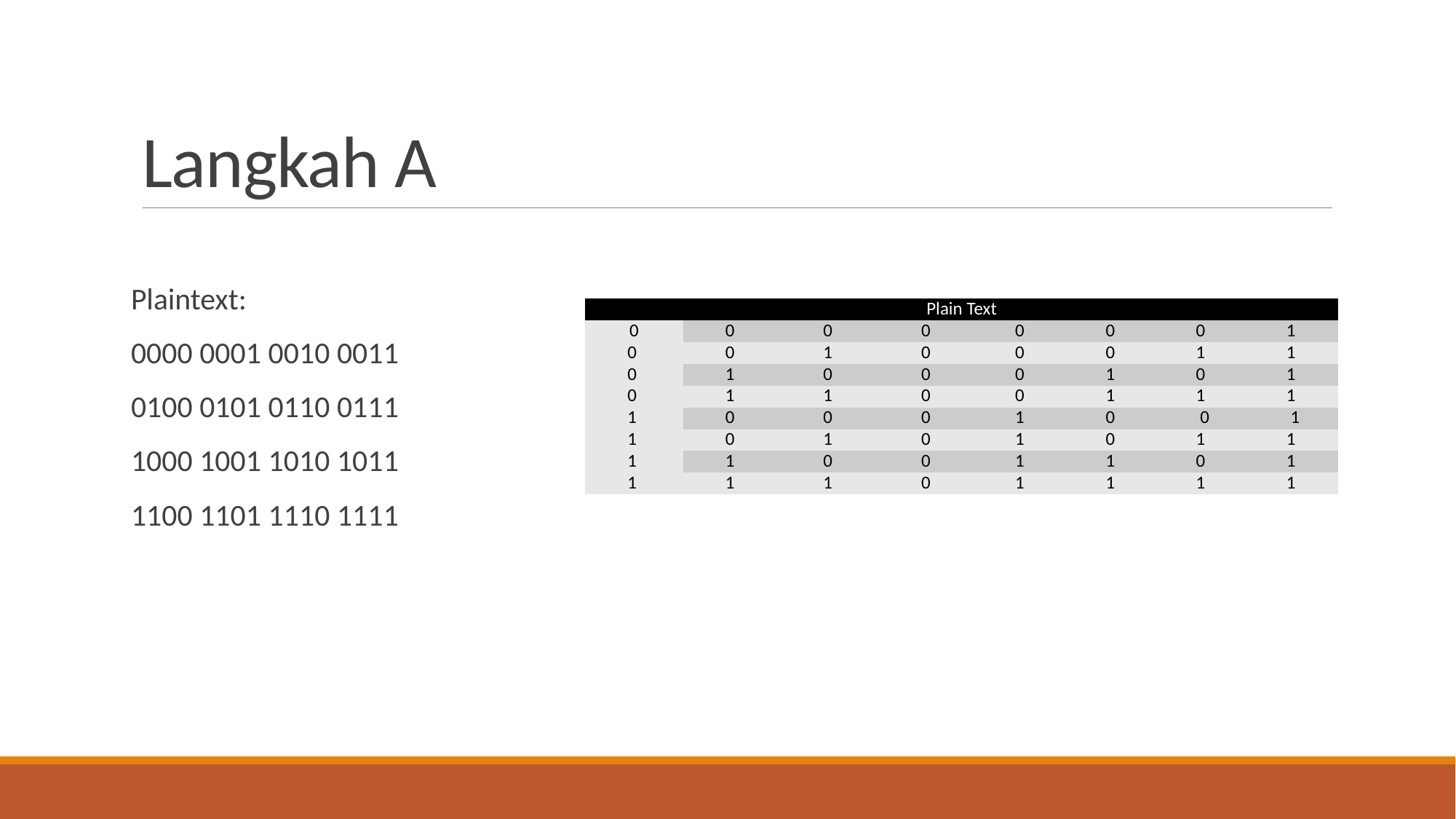

# Langkah A

Plaintext:
0000 0001 0010 0011
0100 0101 0110 0111
1000 1001 1010 1011
1100 1101 1110 1111‬

| Plain Text |  |  |  |  |  |  |  |
| --- | --- | --- | --- | --- | --- | --- | --- |
| 0 | 0 | 0 | 0 | 0 | 0 | 0 | 1 |
| 0 | 0 | 1 | 0 | 0 | 0 | 1 | 1 |
| 0 | 1 | 0 | 0 | 0 | 1 | 0 | 1 |
| 0 | 1 | 1 | 0 | 0 | 1 | 1 | 1 |
| 1 | 0 | 0 | 0 | 1 | 0 | 0 | 1 |
| 1 | 0 | 1 | 0 | 1 | 0 | 1 | 1 |
| 1 | 1 | 0 | 0 | 1 | 1 | 0 | 1 |
| 1 | 1 | 1 | 0 | 1 | 1 | 1 | 1 |